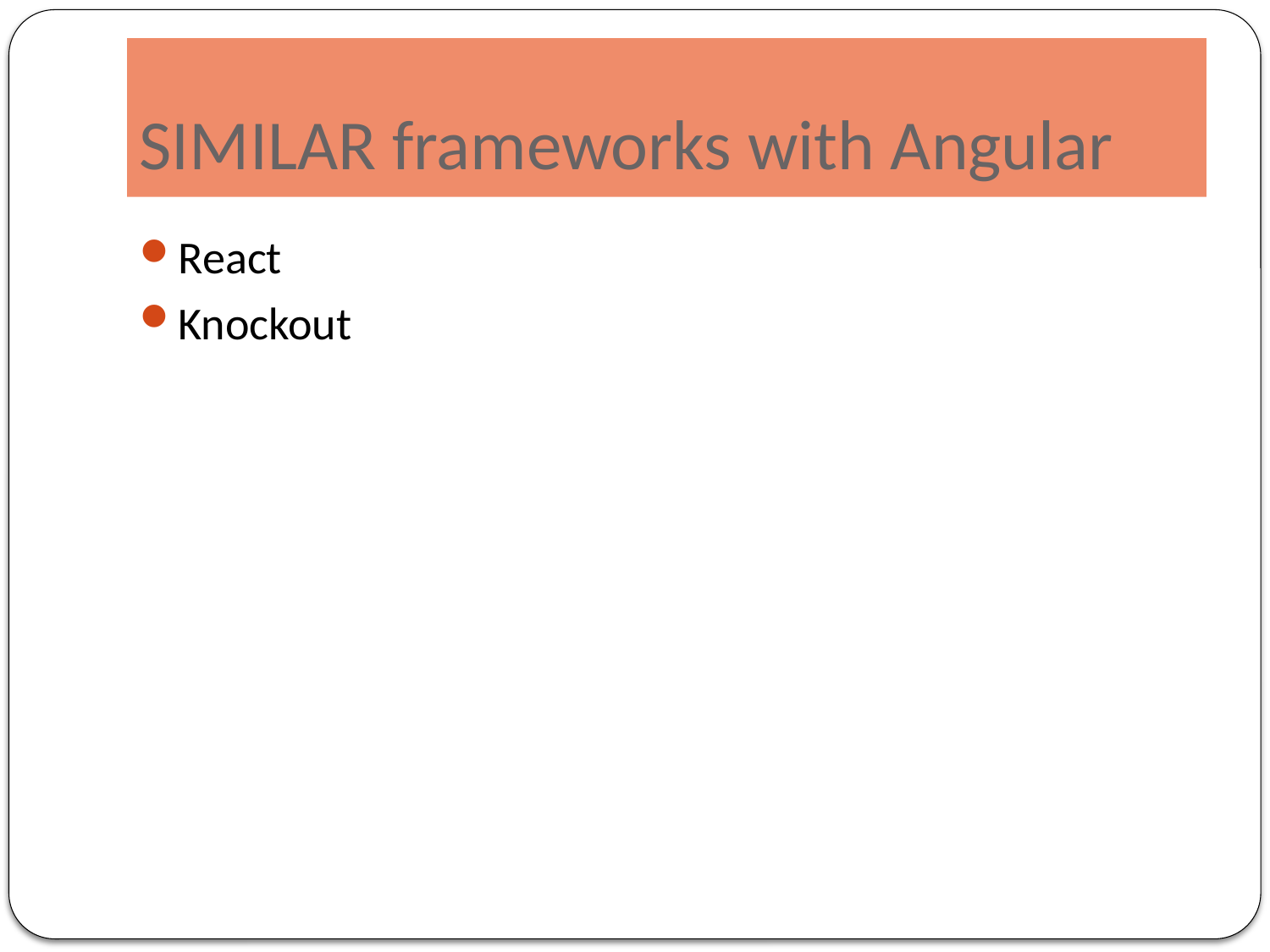

# SIMILAR frameworks with Angular
React
Knockout